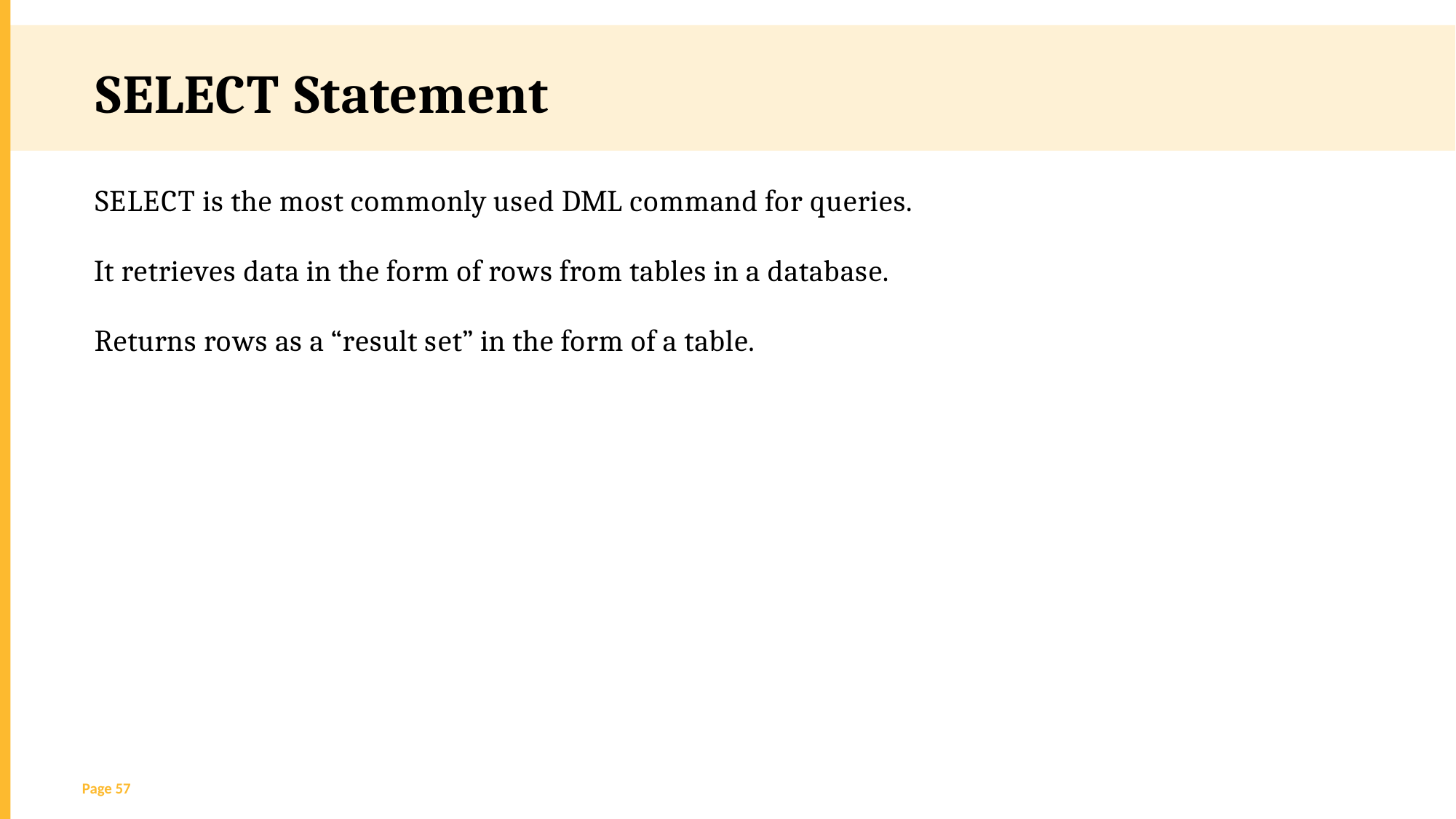

SELECT Statement
SELECT is the most commonly used DML command for queries.
It retrieves data in the form of rows from tables in a database.
Returns rows as a “result set” in the form of a table.
Page 57